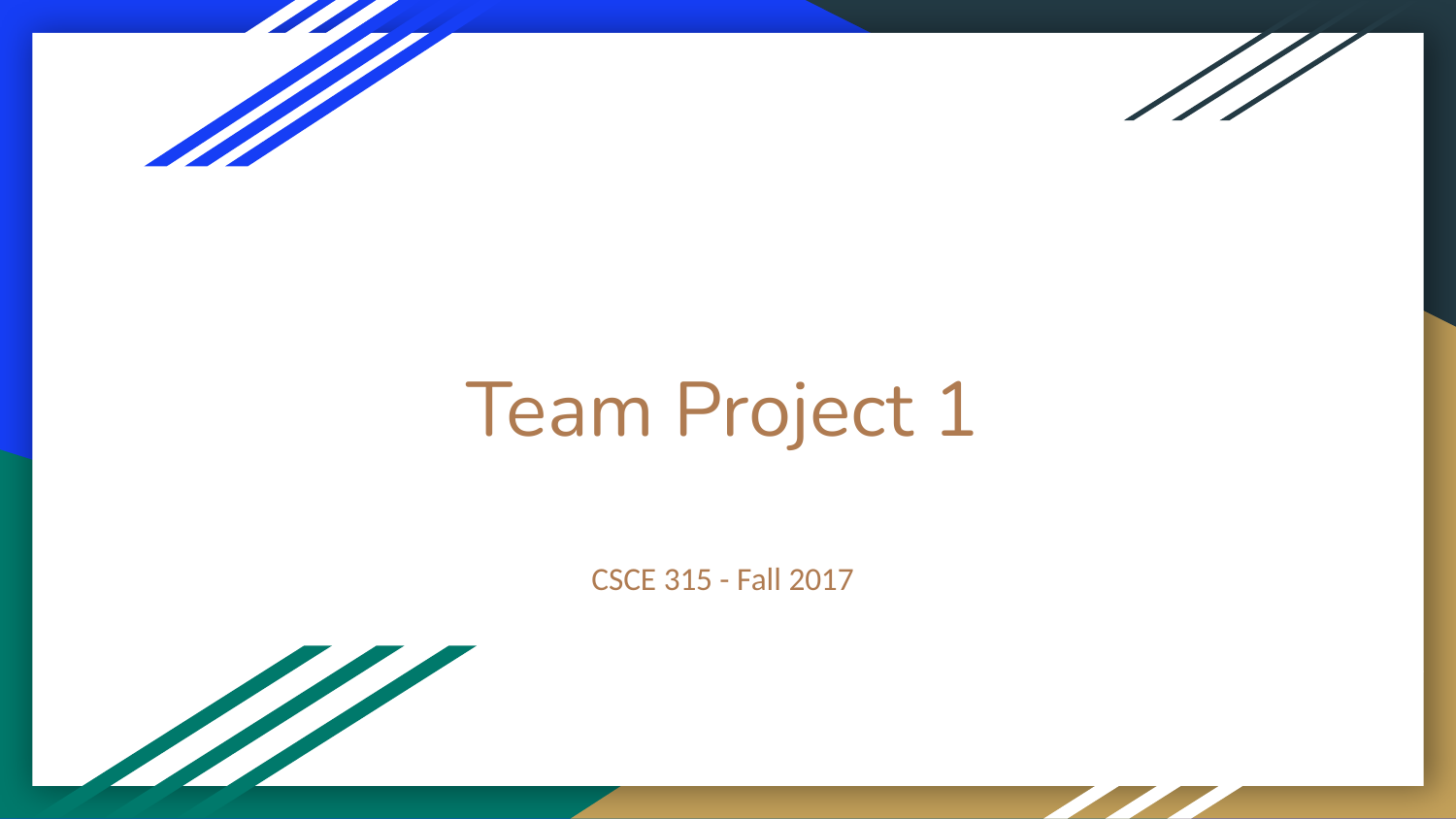

# Team Project 1
CSCE 315 - Fall 2017